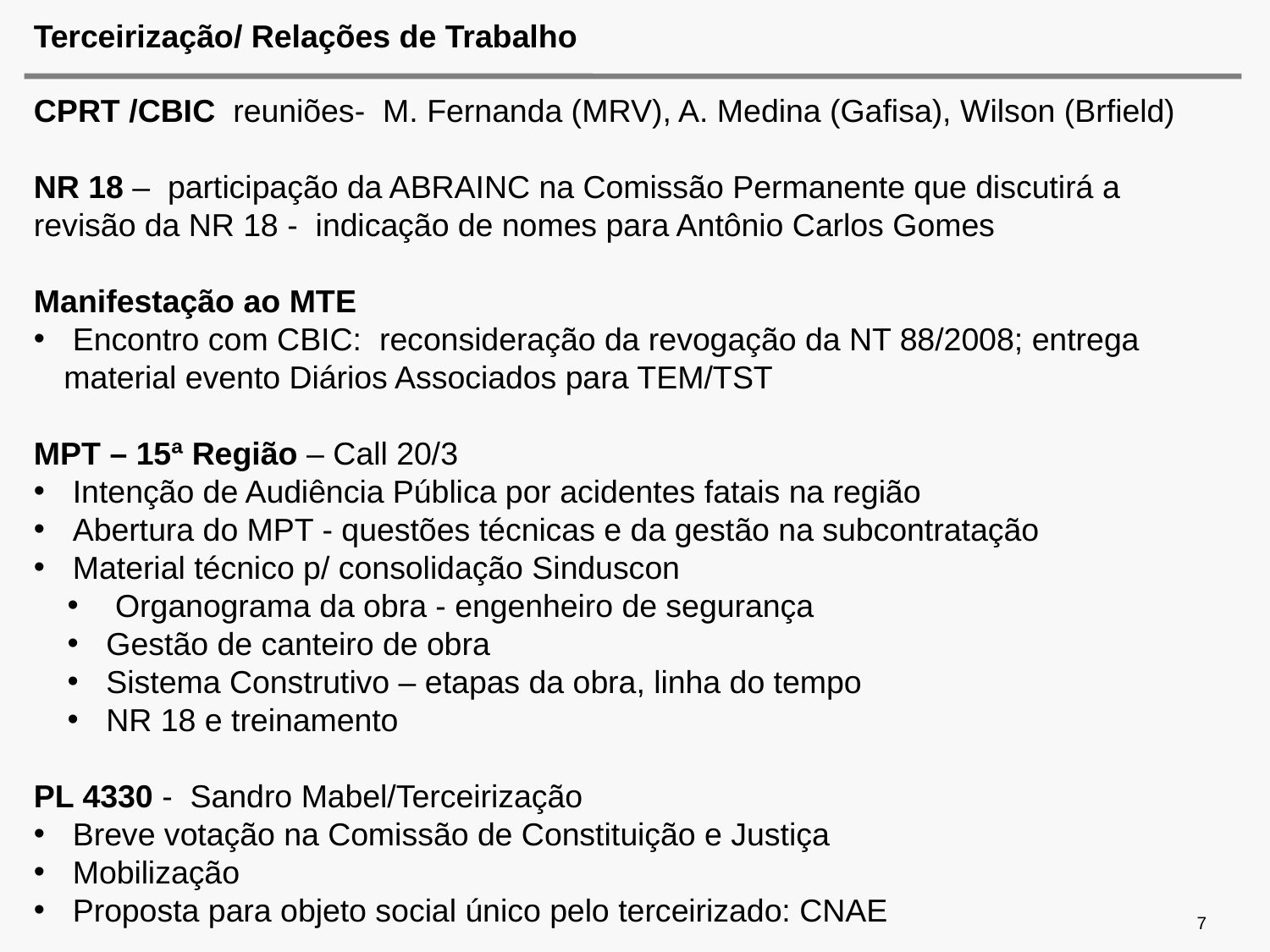

# Terceirização/ Relações de Trabalho

CPRT /CBIC  reuniões-  M. Fernanda (MRV), A. Medina (Gafisa), Wilson (Brfield)

NR 18 –  participação da ABRAINC na Comissão Permanente que discutirá a revisão da NR 18 -  indicação de nomes para Antônio Carlos Gomes

Manifestação ao MTE
 Encontro com CBIC:  reconsideração da revogação da NT 88/2008; entrega material evento Diários Associados para TEM/TST

MPT – 15ª Região – Call 20/3
 Intenção de Audiência Pública por acidentes fatais na região
 Abertura do MPT - questões técnicas e da gestão na subcontratação
 Material técnico p/ consolidação Sinduscon
  Organograma da obra - engenheiro de segurança
 Gestão de canteiro de obra
 Sistema Construtivo – etapas da obra, linha do tempo
 NR 18 e treinamento

PL 4330 -  Sandro Mabel/Terceirização
 Breve votação na Comissão de Constituição e Justiça
 Mobilização
 Proposta para objeto social único pelo terceirizado: CNAE

7